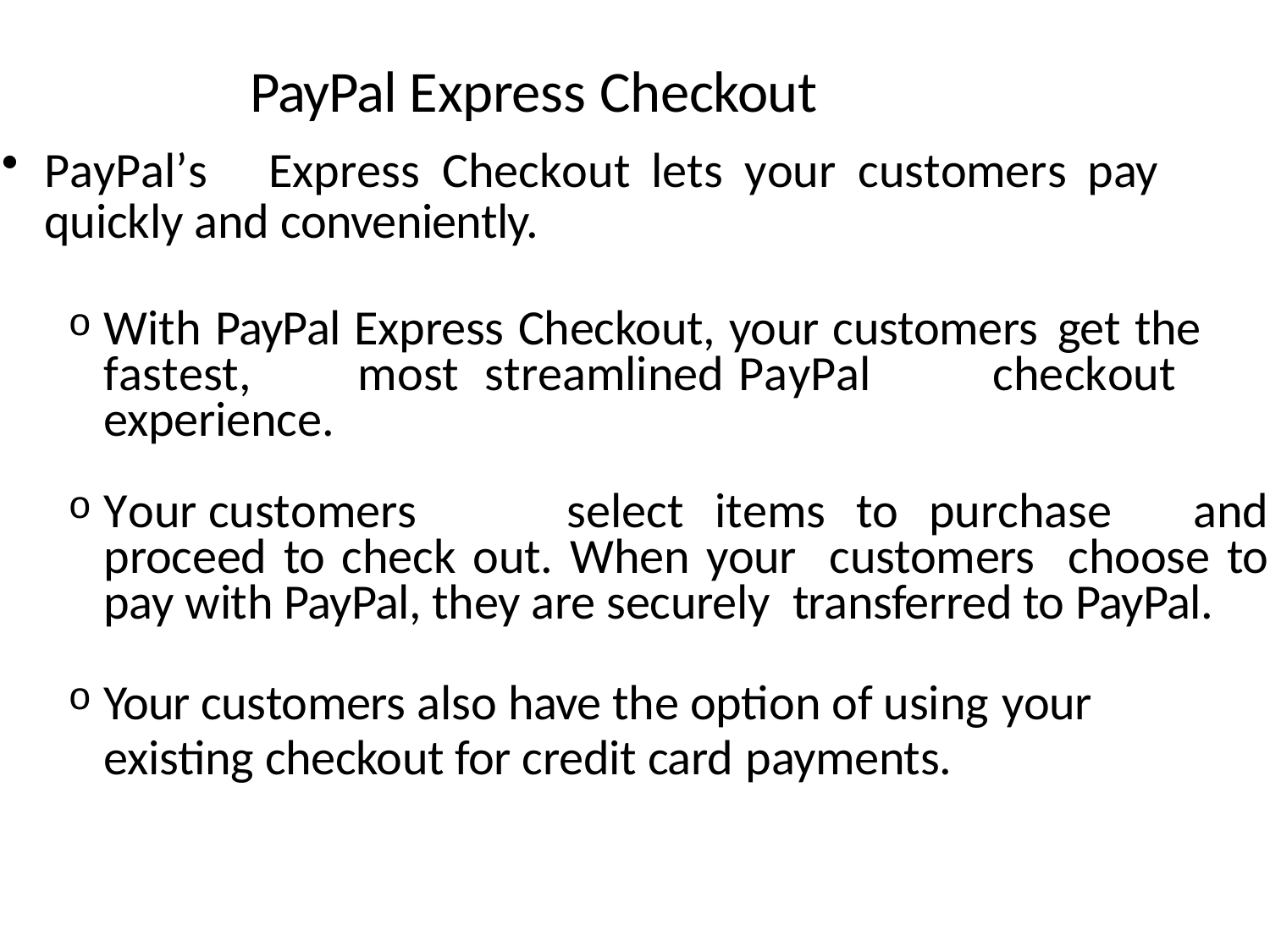

# PayPal Express Checkout
PayPal’s	Express	Checkout	lets	your	customers	pay  quickly and conveniently.

With PayPal Express Checkout, your customers get the	fastest,	most	streamlined	PayPal	checkout  experience.

Your	customers	select	items	to	purchase and proceed to check out. When your  customers  choose to pay with PayPal, they are securely  transferred to PayPal.

Your customers also have the option of using your
existing checkout for credit card payments.